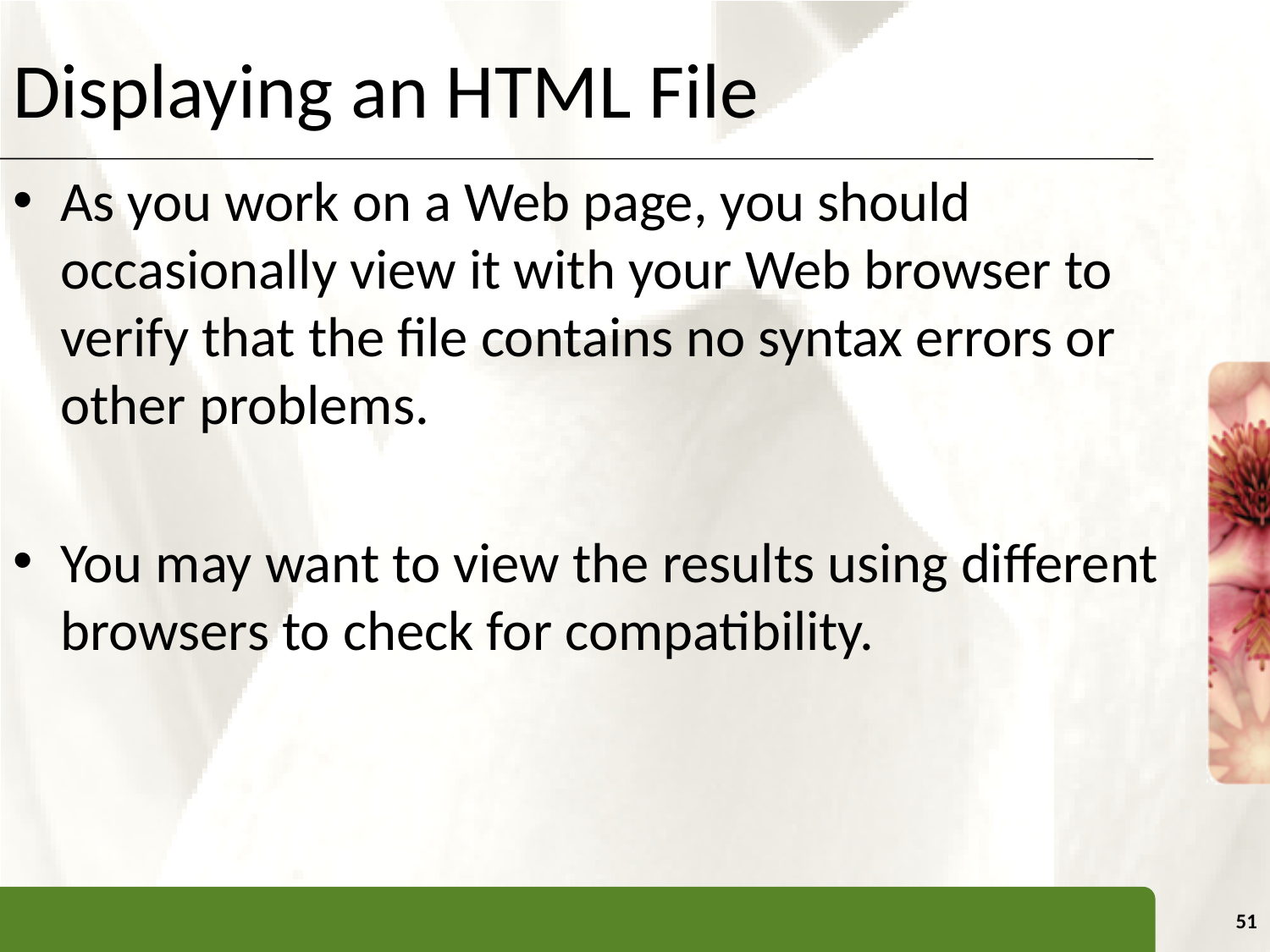

# Displaying an HTML File
As you work on a Web page, you should occasionally view it with your Web browser to verify that the file contains no syntax errors or other problems.

You may want to view the results using different browsers to check for compatibility.
51